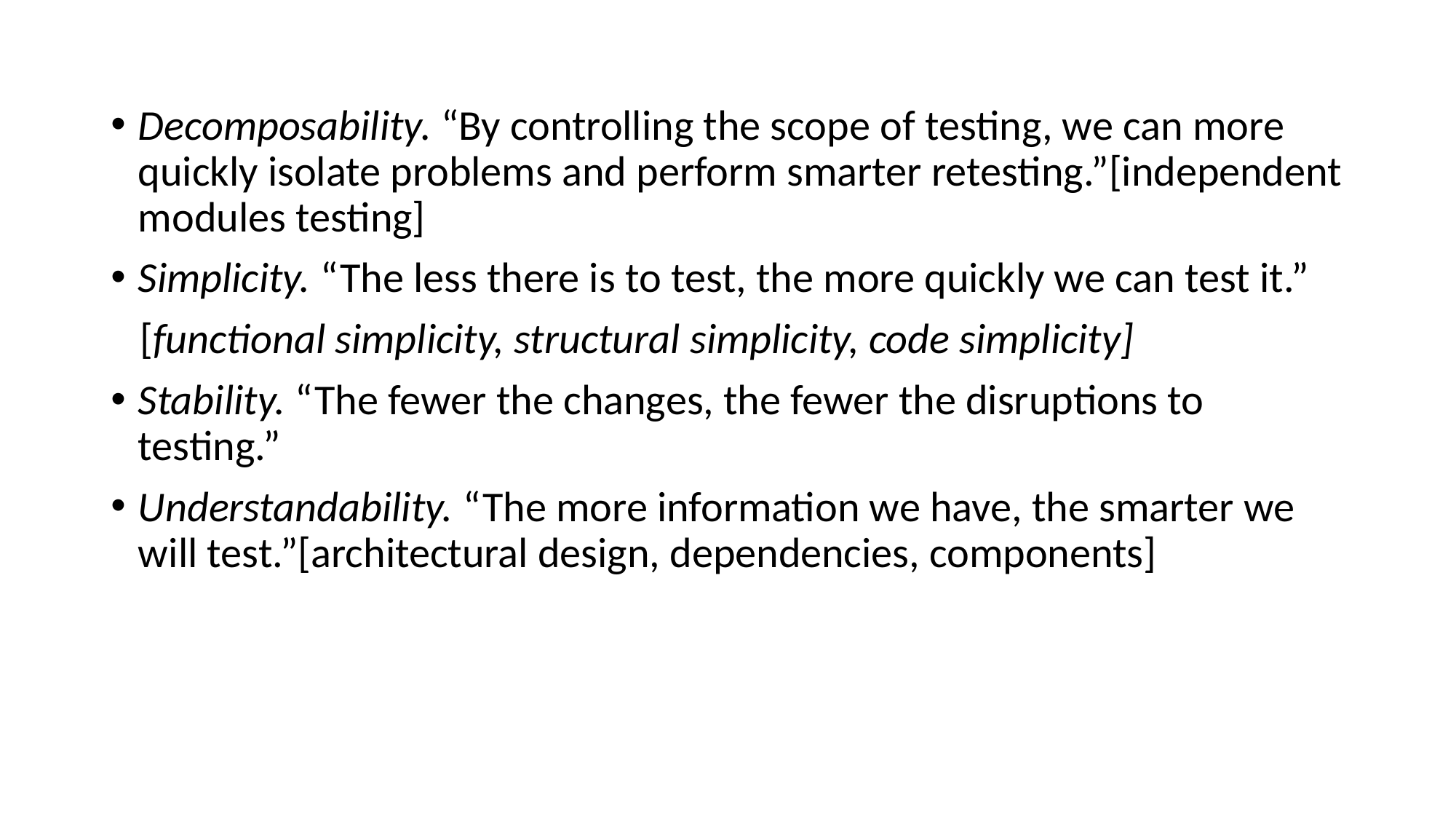

Decomposability. “By controlling the scope of testing, we can more quickly isolate problems and perform smarter retesting.”[independent modules testing]
Simplicity. “The less there is to test, the more quickly we can test it.”
   [functional simplicity, structural simplicity, code simplicity]
Stability. “The fewer the changes, the fewer the disruptions to testing.”
Understandability. “The more information we have, the smarter we will test.”[architectural design, dependencies, components]